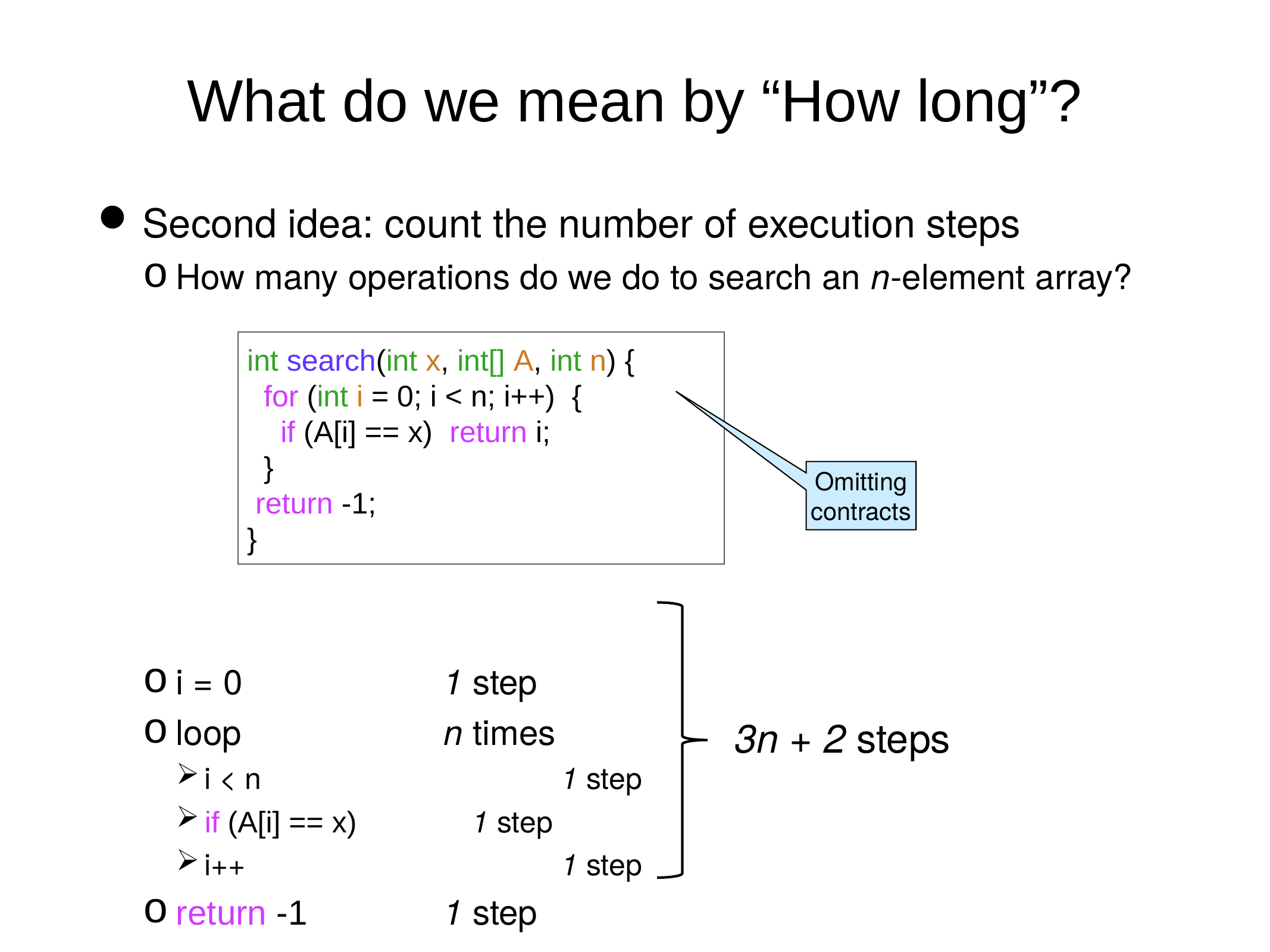

# What do we mean by “How long”?
Second idea: count the number of execution steps
How many operations do we do to search an n-element array?

i = 0			1 step
loop			n times
i < n				1 step
if (A[i] == x)		1 step
i++				1 step
return -1 		1 step
int search(int x, int[] A, int n) {
  for (int i = 0; i < n; i++)  {
    if (A[i] == x)  return i;
  }
 return -1;
}
Omitting
contracts

3n + 2 steps